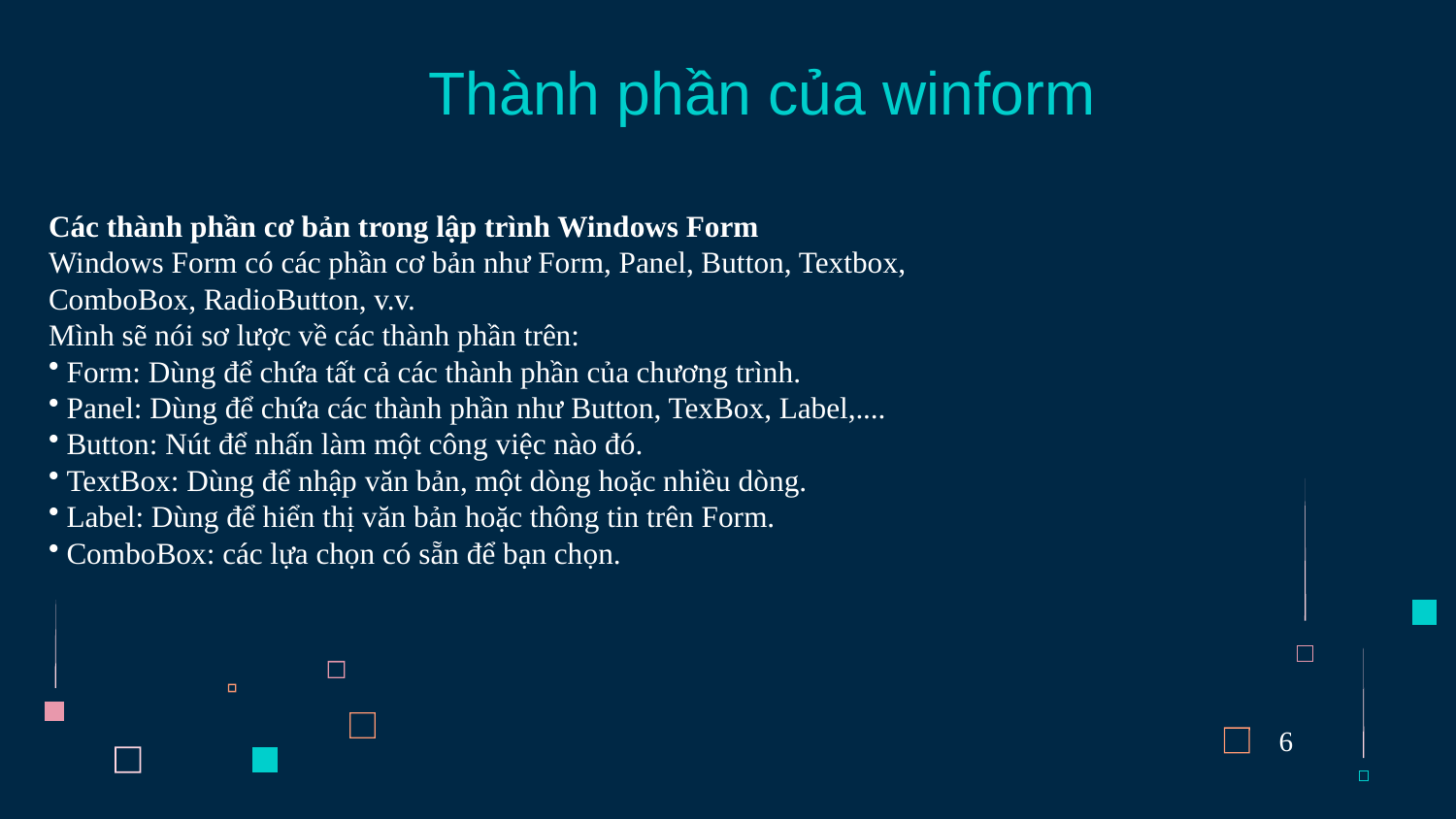

Thành phần của winform
Các thành phần cơ bản trong lập trình Windows Form
Windows Form có các phần cơ bản như Form, Panel, Button, Textbox, ComboBox, RadioButton, v.v.
Mình sẽ nói sơ lược về các thành phần trên:
 Form: Dùng để chứa tất cả các thành phần của chương trình.
 Panel: Dùng để chứa các thành phần như Button, TexBox, Label,....
 Button: Nút để nhấn làm một công việc nào đó.
 TextBox: Dùng để nhập văn bản, một dòng hoặc nhiều dòng.
 Label: Dùng để hiển thị văn bản hoặc thông tin trên Form.
 ComboBox: các lựa chọn có sẵn để bạn chọn.

6